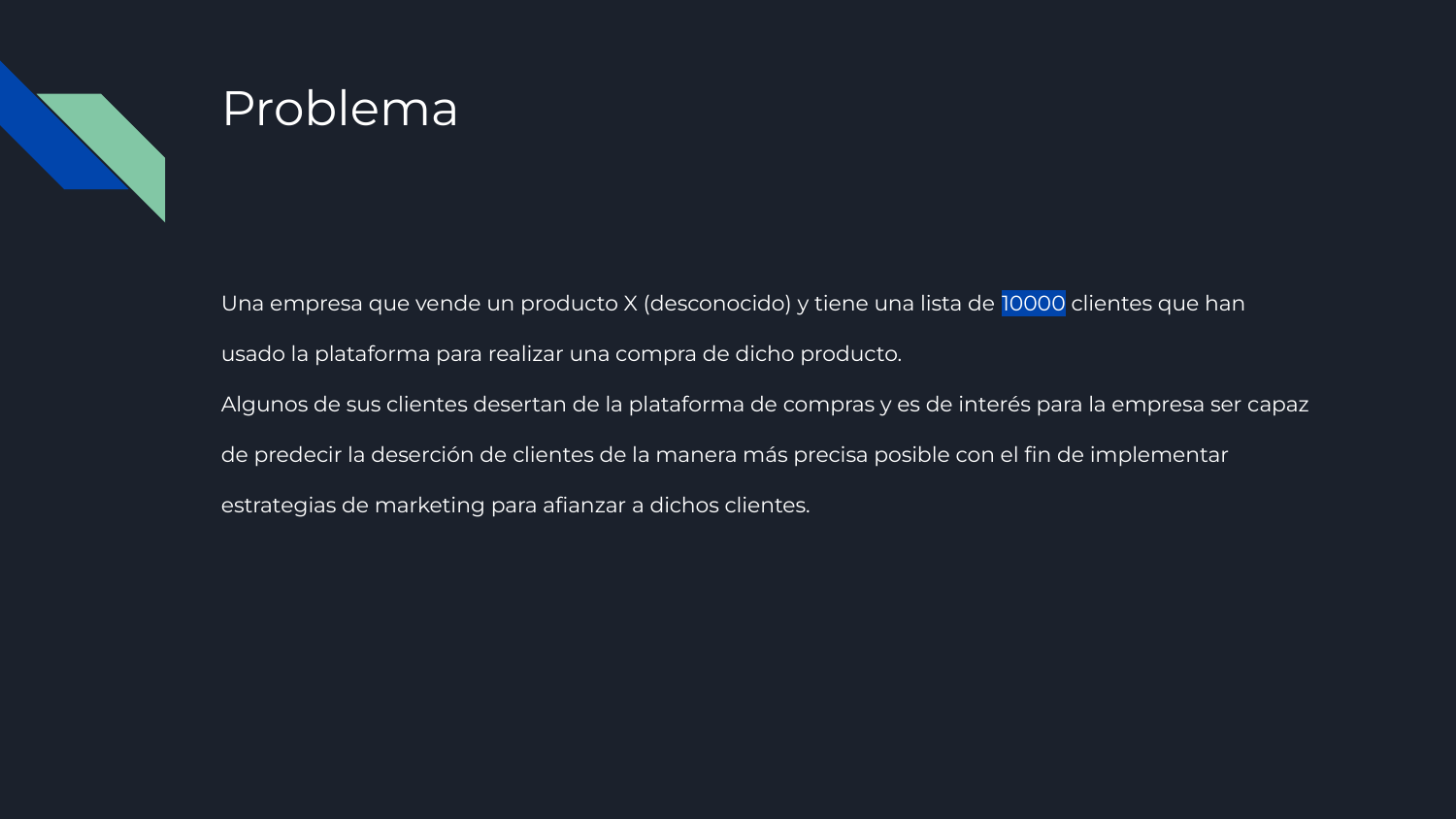

# Problema
Una empresa que vende un producto X (desconocido) y tiene una lista de 10000 clientes que han usado la plataforma para realizar una compra de dicho producto.
Algunos de sus clientes desertan de la plataforma de compras y es de interés para la empresa ser capaz de predecir la deserción de clientes de la manera más precisa posible con el fin de implementar estrategias de marketing para afianzar a dichos clientes.